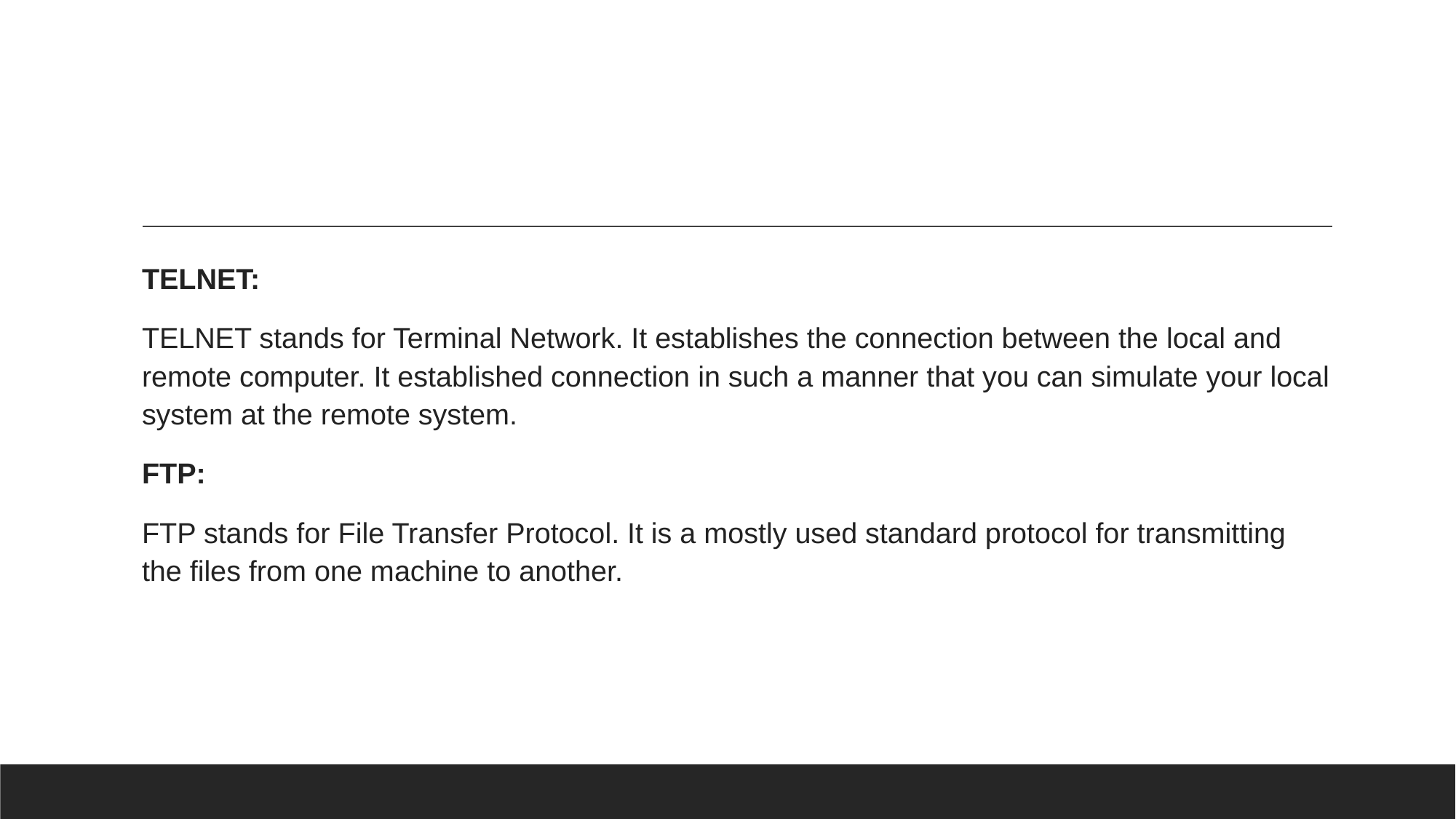

TELNET:
TELNET stands for Terminal Network. It establishes the connection between the local and remote computer. It established connection in such a manner that you can simulate your local system at the remote system.
FTP:
FTP stands for File Transfer Protocol. It is a mostly used standard protocol for transmitting the files from one machine to another.